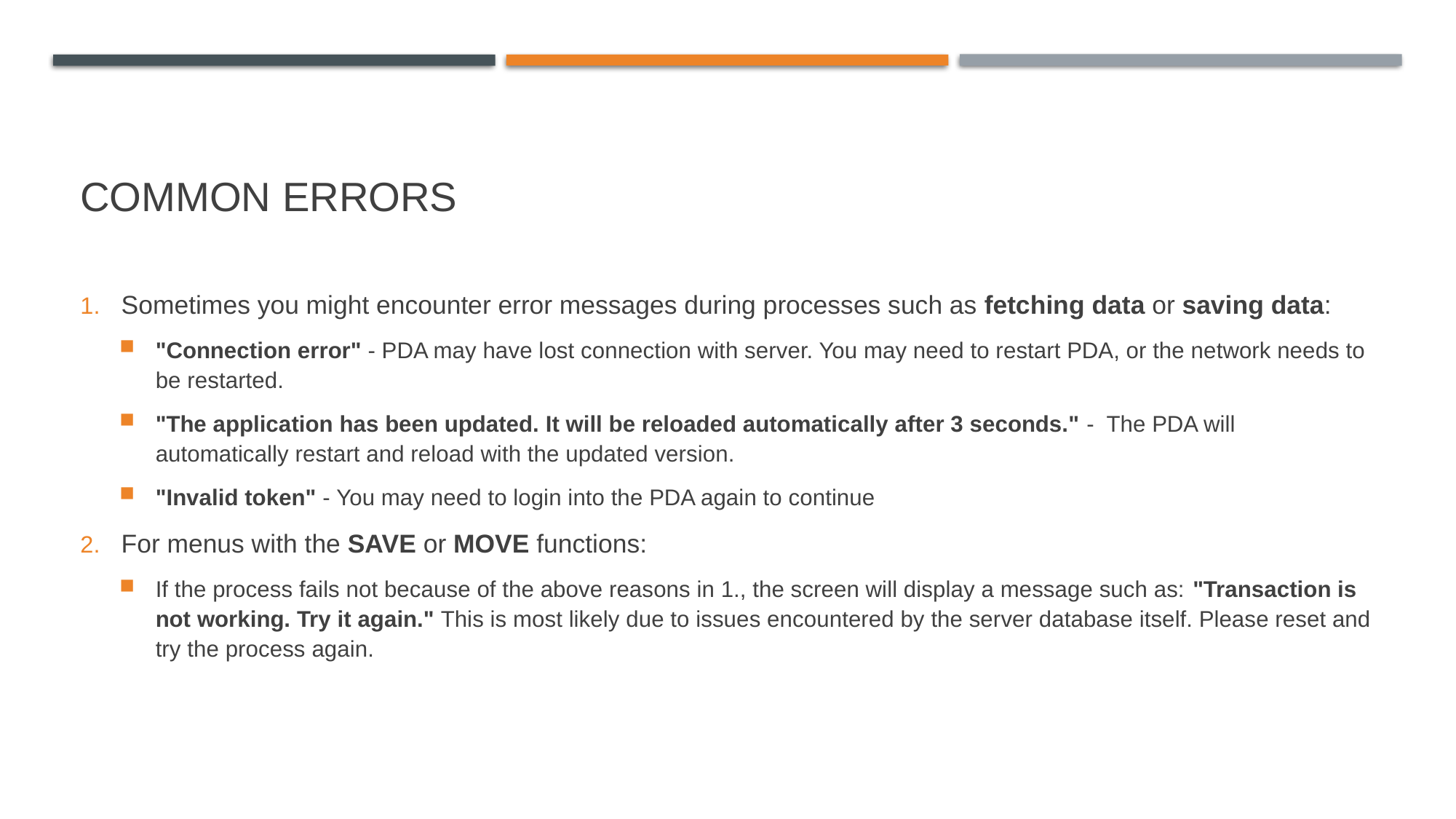

# COMMON ERRORS
Sometimes you might encounter error messages during processes such as fetching data or saving data:
"Connection error" - PDA may have lost connection with server. You may need to restart PDA, or the network needs to be restarted.
"The application has been updated. It will be reloaded automatically after 3 seconds." -  The PDA will automatically restart and reload with the updated version.
"Invalid token" - You may need to login into the PDA again to continue
For menus with the SAVE or MOVE functions:
If the process fails not because of the above reasons in 1., the screen will display a message such as: "Transaction is not working. Try it again." This is most likely due to issues encountered by the server database itself. Please reset and try the process again.